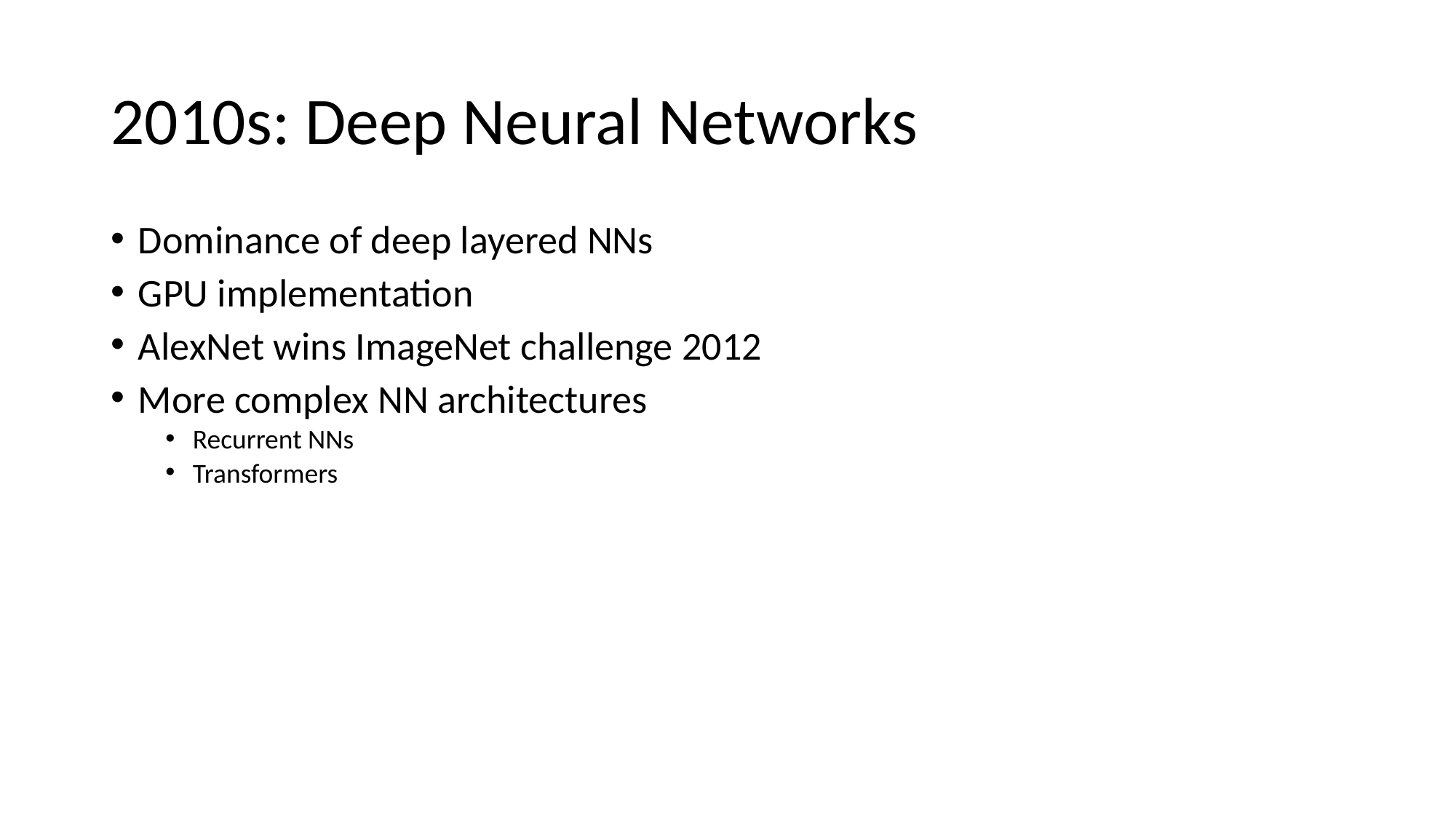

# 2010s: Deep Neural Networks
Dominance of deep layered NNs
GPU implementation
AlexNet wins ImageNet challenge 2012
More complex NN architectures
Recurrent NNs
Transformers